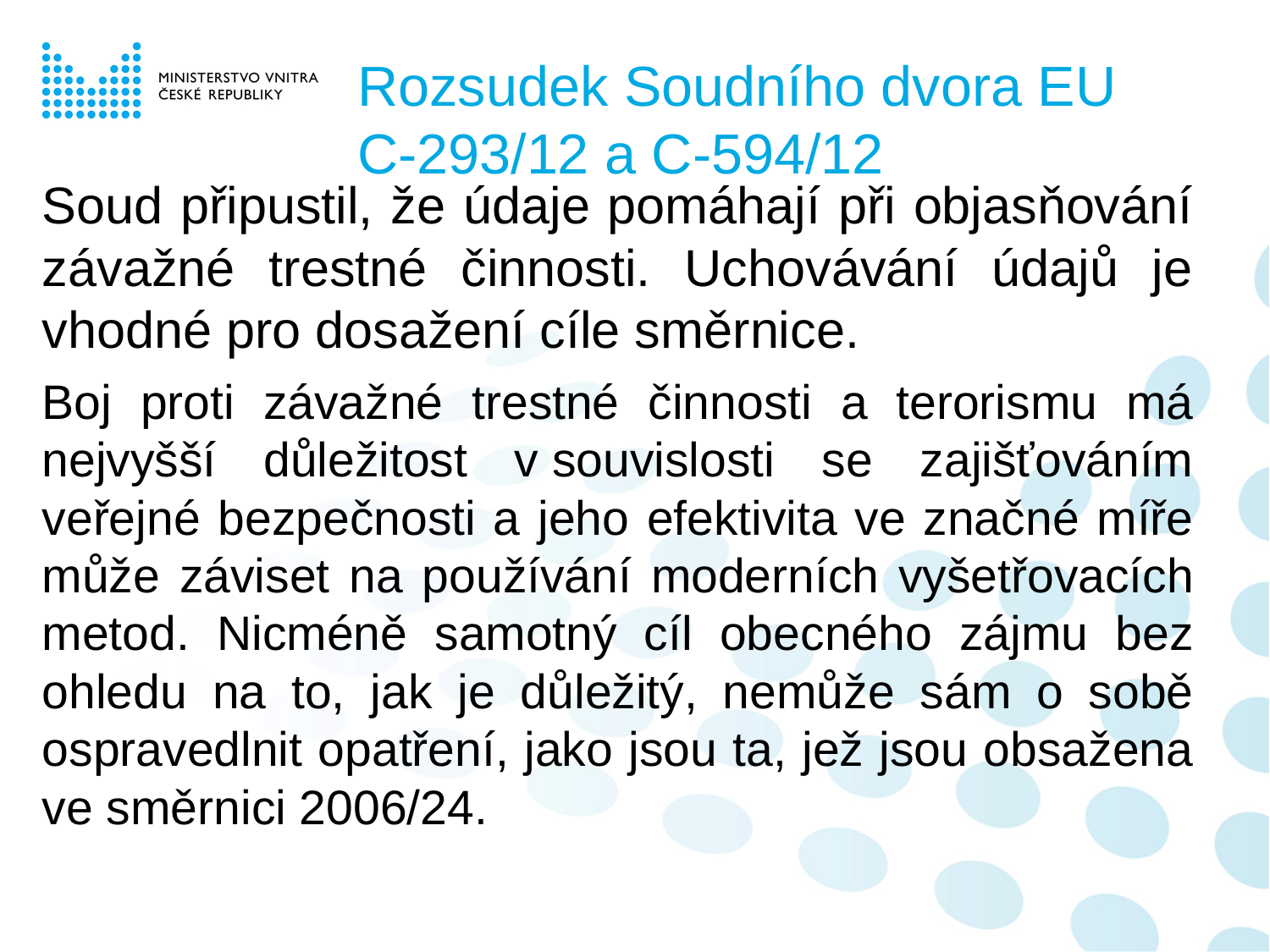

Rozsudek Soudního dvora EU
C-293/12 a C-594/12
Soud připustil, že údaje pomáhají při objasňování závažné trestné činnosti. Uchovávání údajů je vhodné pro dosažení cíle směrnice.
Boj proti závažné trestné činnosti a terorismu má nejvyšší důležitost v souvislosti se zajišťováním veřejné bezpečnosti a jeho efektivita ve značné míře může záviset na používání moderních vyšetřovacích metod. Nicméně samotný cíl obecného zájmu bez ohledu na to, jak je důležitý, nemůže sám o sobě ospravedlnit opatření, jako jsou ta, jež jsou obsažena ve směrnici 2006/24.